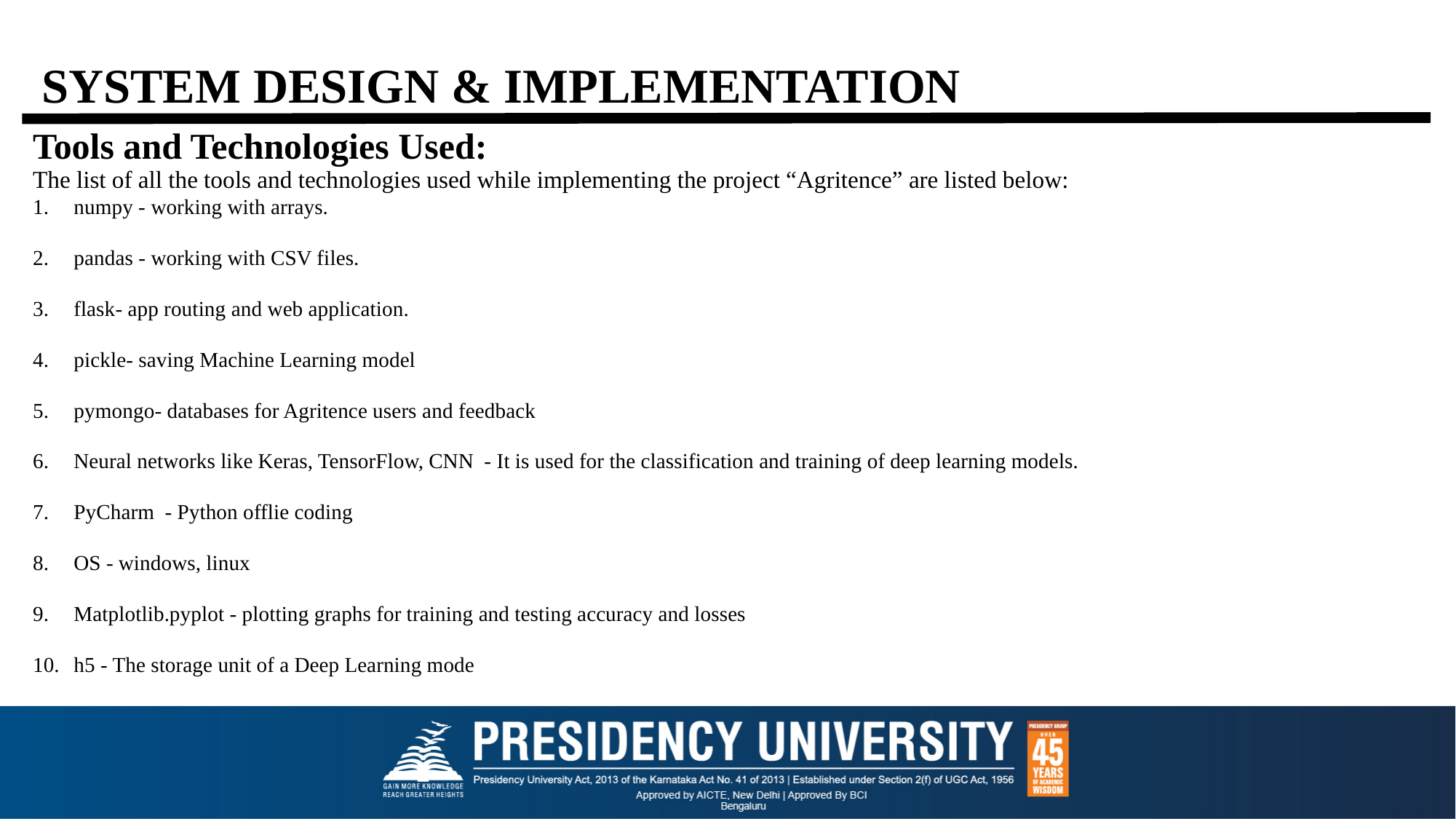

# SYSTEM DESIGN & IMPLEMENTATION
Tools and Technologies Used:

The list of all the tools and technologies used while implementing the project “Agritence” are listed below:
numpy - working with arrays.

pandas - working with CSV files.

flask- app routing and web application.

pickle- saving Machine Learning model

pymongo- databases for Agritence users and feedback

Neural networks like Keras, TensorFlow, CNN  - It is used for the classification and training of deep learning models.

PyCharm  - Python offlie coding

OS - windows, linux

Matplotlib.pyplot - plotting graphs for training and testing accuracy and losses

h5 - The storage unit of a Deep Learning mode